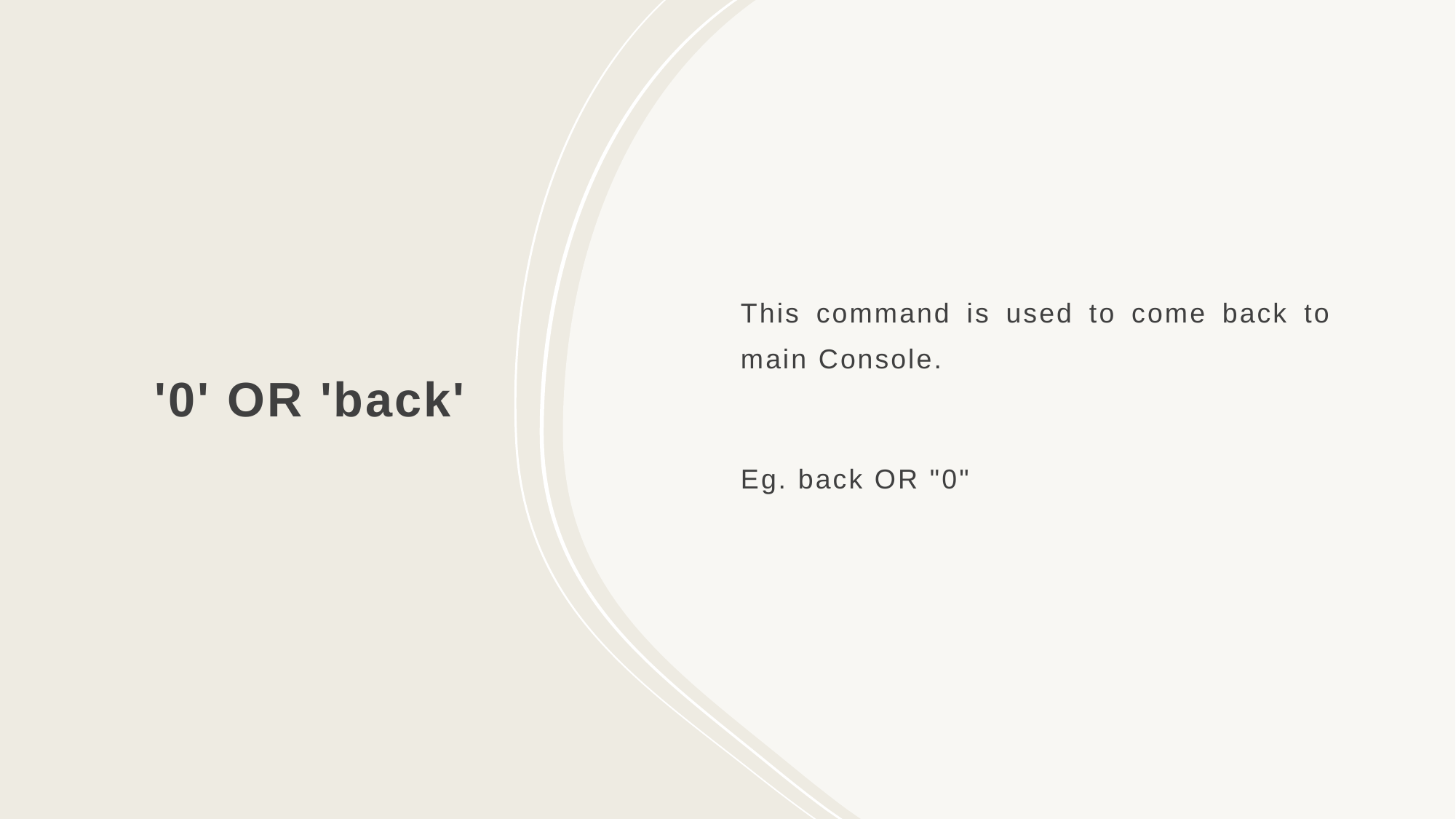

# '0' OR 'back'
This command is used to come back to main Console.

Eg. back OR "0"